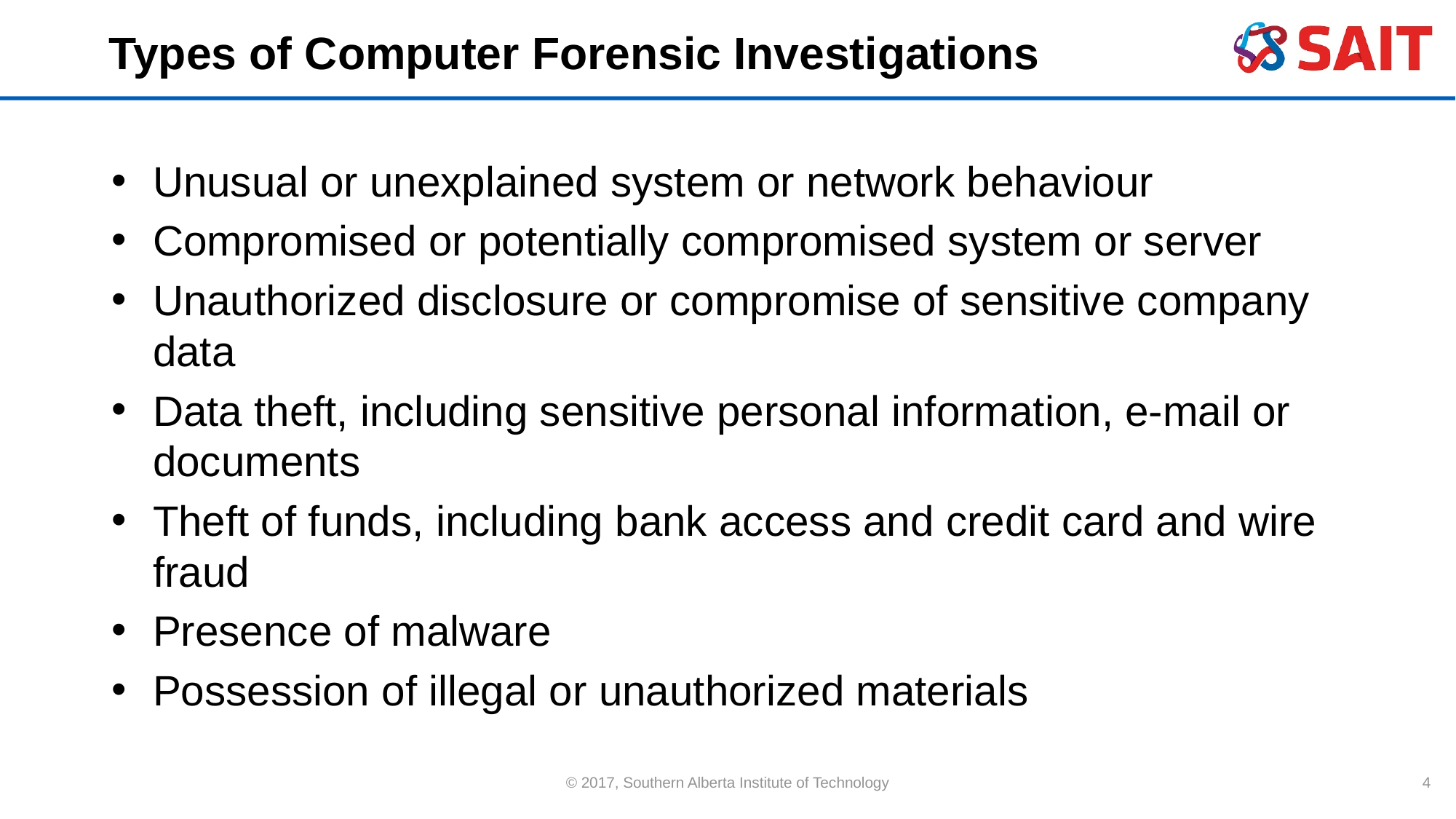

# Types of Computer Forensic Investigations
Unusual or unexplained system or network behaviour
Compromised or potentially compromised system or server
Unauthorized disclosure or compromise of sensitive company data
Data theft, including sensitive personal information, e-mail or documents
Theft of funds, including bank access and credit card and wire fraud
Presence of malware
Possession of illegal or unauthorized materials